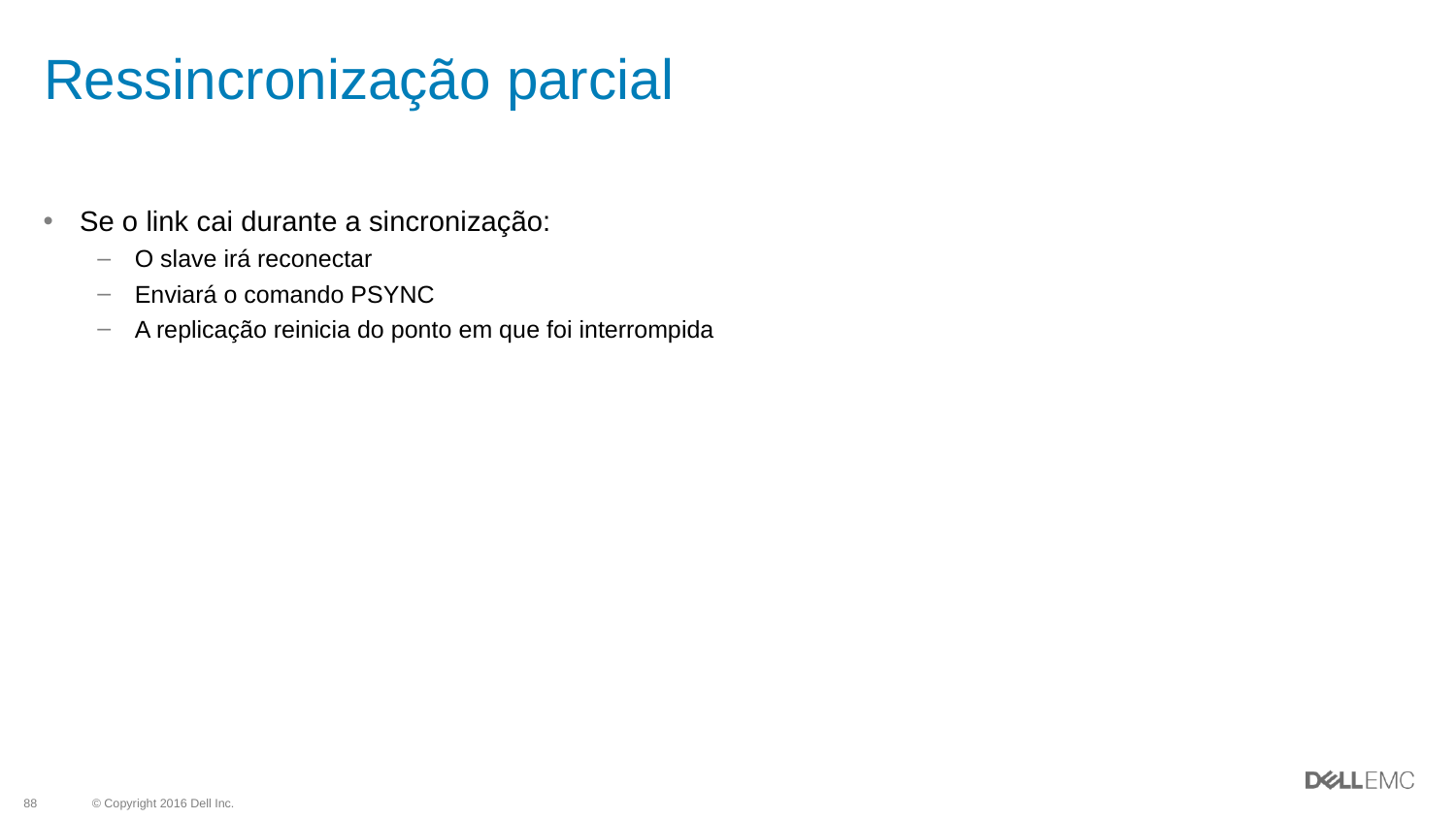

# Ressincronização parcial
Se o link cai durante a sincronização:
O slave irá reconectar
Enviará o comando PSYNC
A replicação reinicia do ponto em que foi interrompida